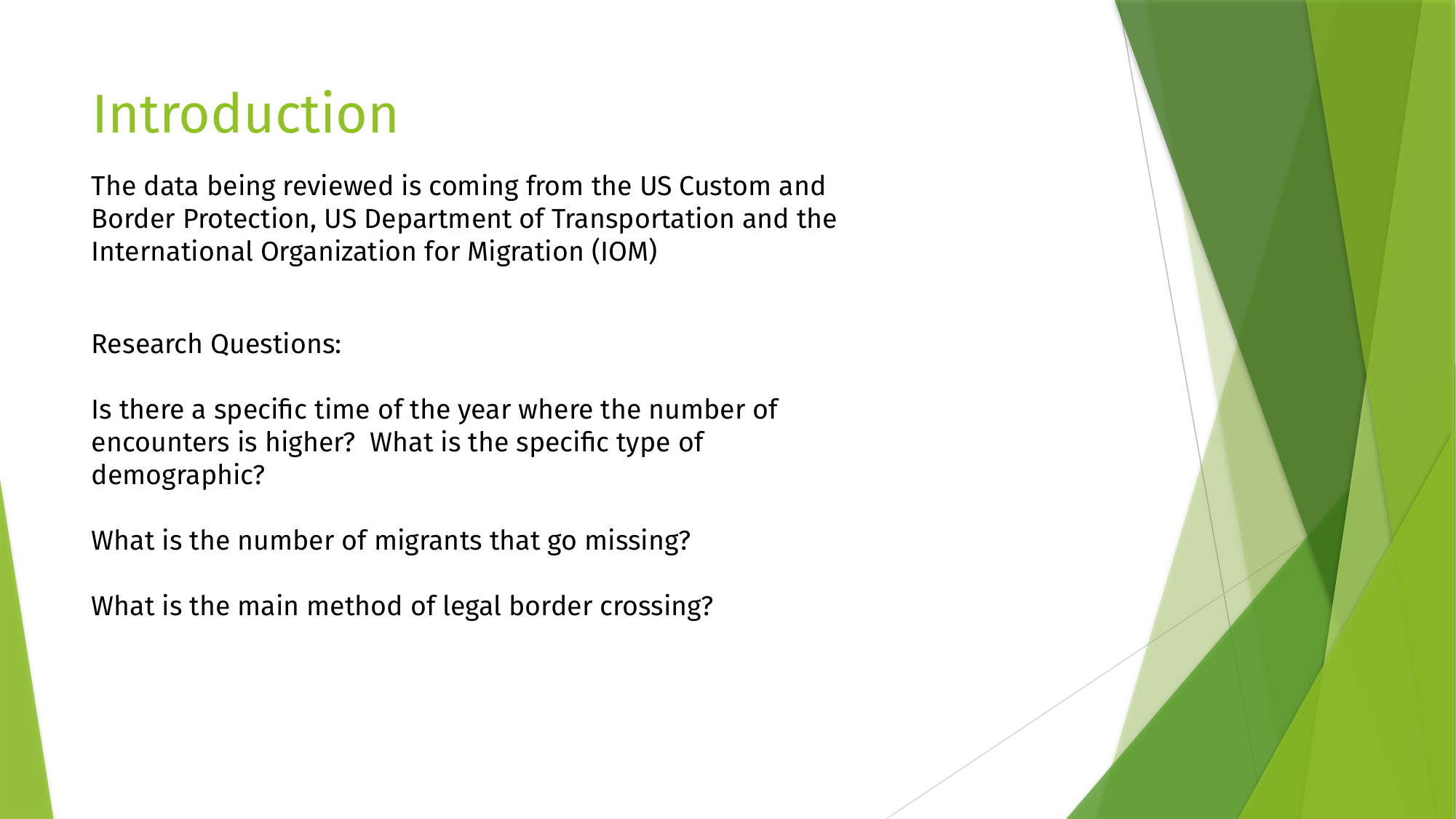

# Introduction
The data being reviewed is coming from the US Custom and Border Protection, US Department of Transportation and the International Organization for Migration (IOM)
Research Questions:

Is there a specific time of the year where the number of encounters is higher?  What is the specific type of demographic?

What is the number of migrants that go missing?

What is the main method of legal border crossing?